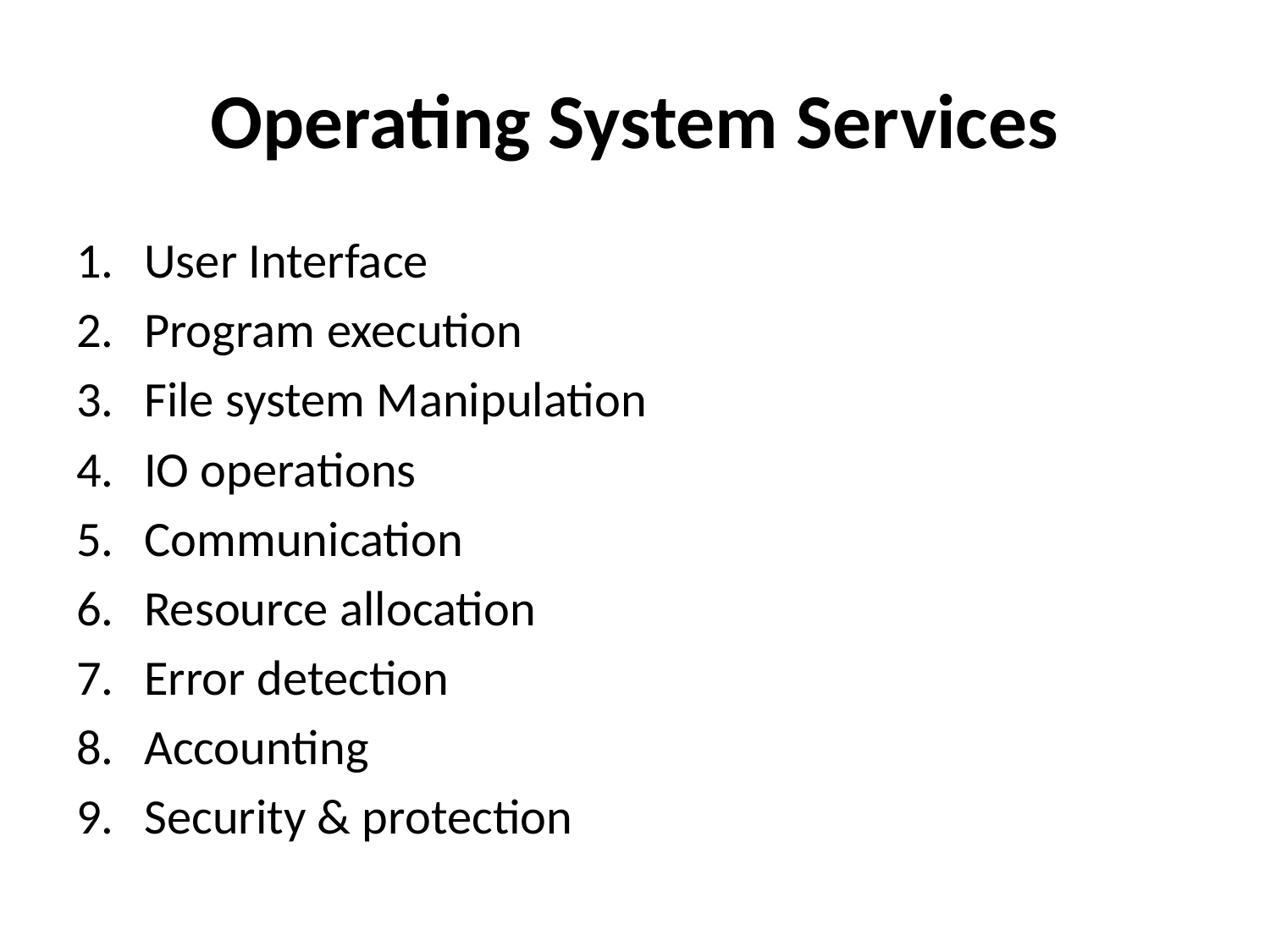

# Operating System Services
User Interface
Program execution
File system Manipulation
IO operations
Communication
Resource allocation
Error detection
Accounting
Security & protection